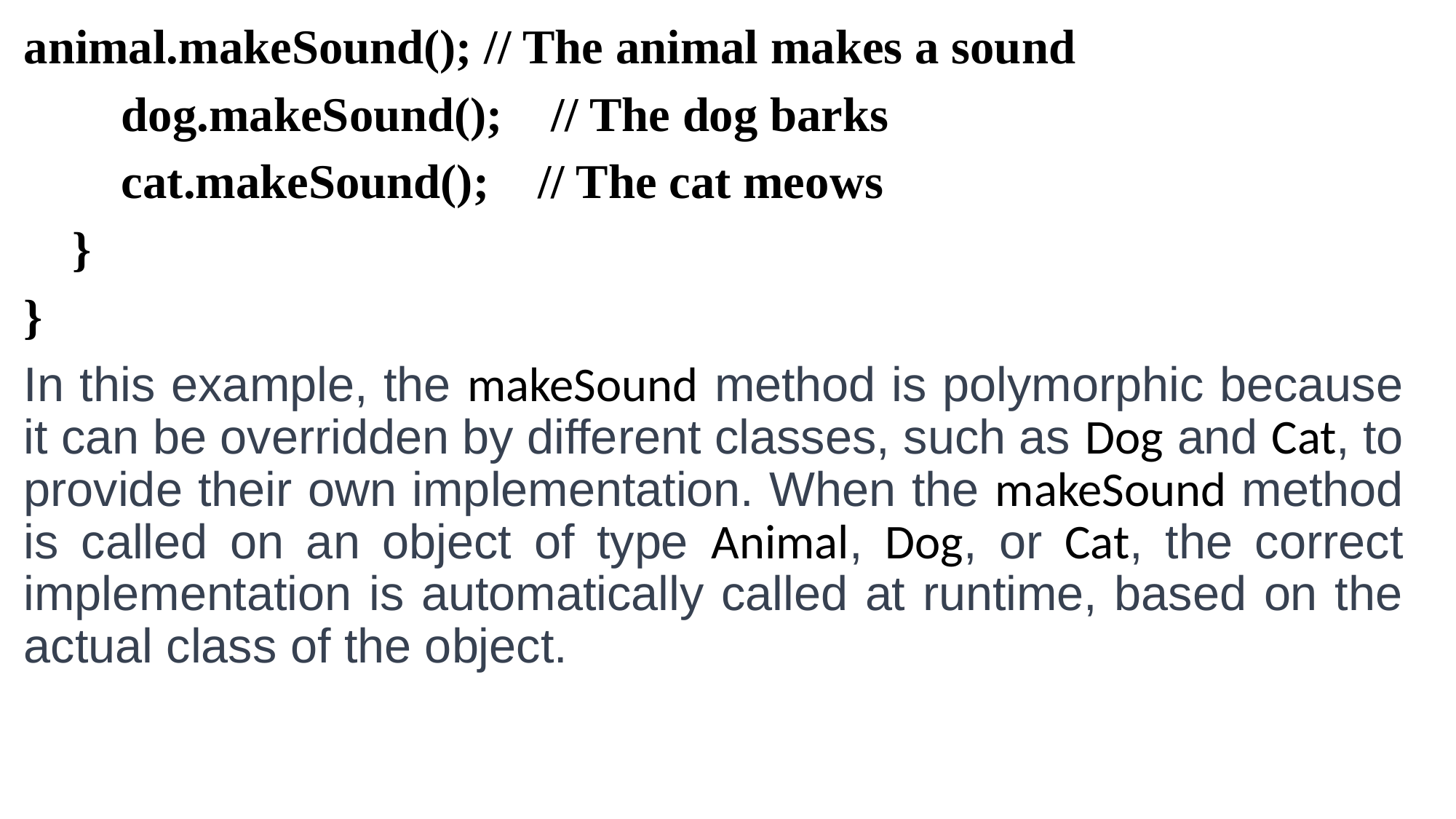

animal.makeSound(); // The animal makes a sound
        dog.makeSound();    // The dog barks
        cat.makeSound();    // The cat meows
    }
}
In this example, the makeSound method is polymorphic because it can be overridden by different classes, such as Dog and Cat, to provide their own implementation. When the makeSound method is called on an object of type Animal, Dog, or Cat, the correct implementation is automatically called at runtime, based on the actual class of the object.